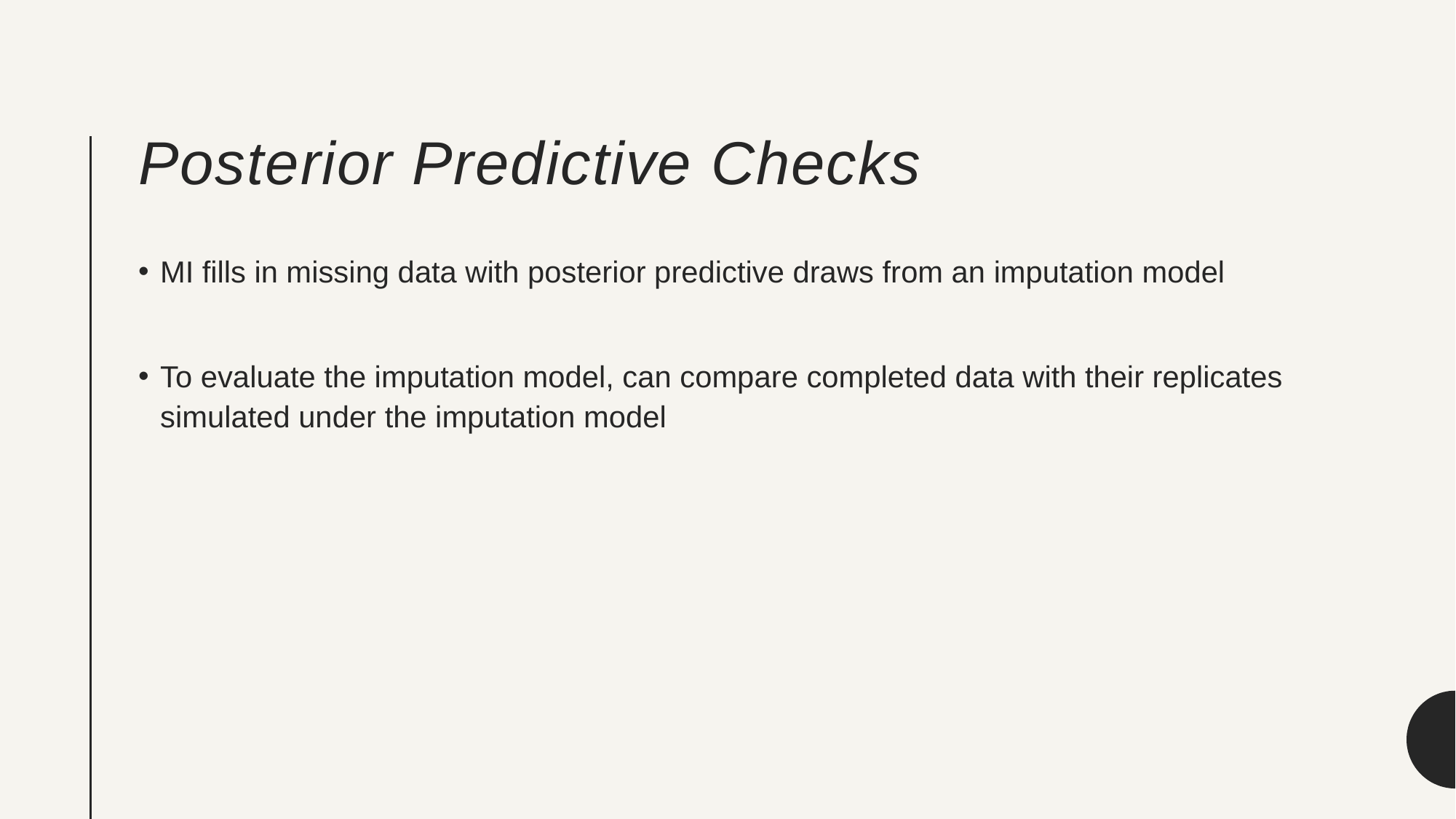

# Posterior Predictive Checks
MI fills in missing data with posterior predictive draws from an imputation model

To evaluate the imputation model, can compare completed data with their replicates simulated under the imputation model